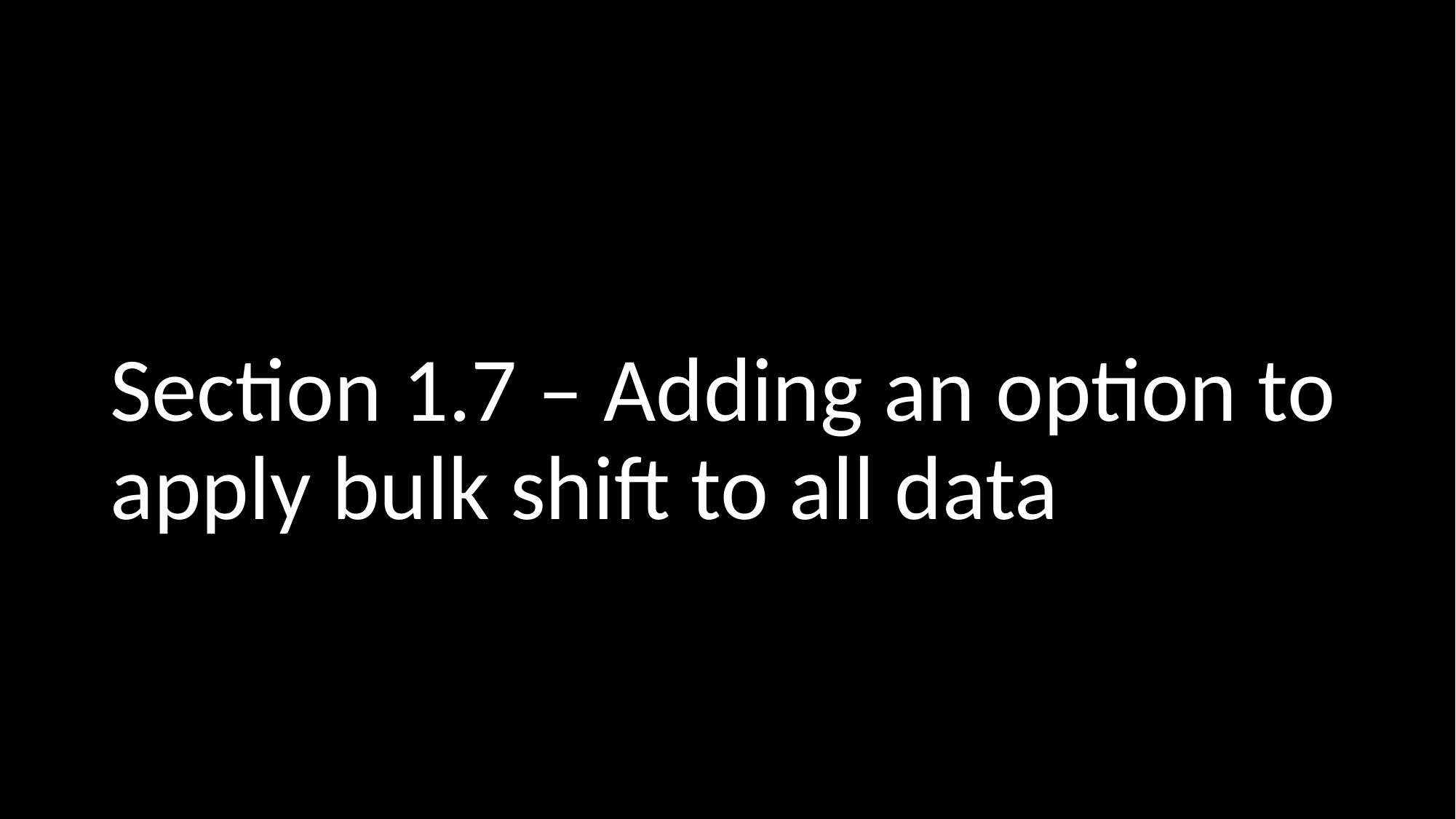

# Section 1.7 – Adding an option to apply bulk shift to all data